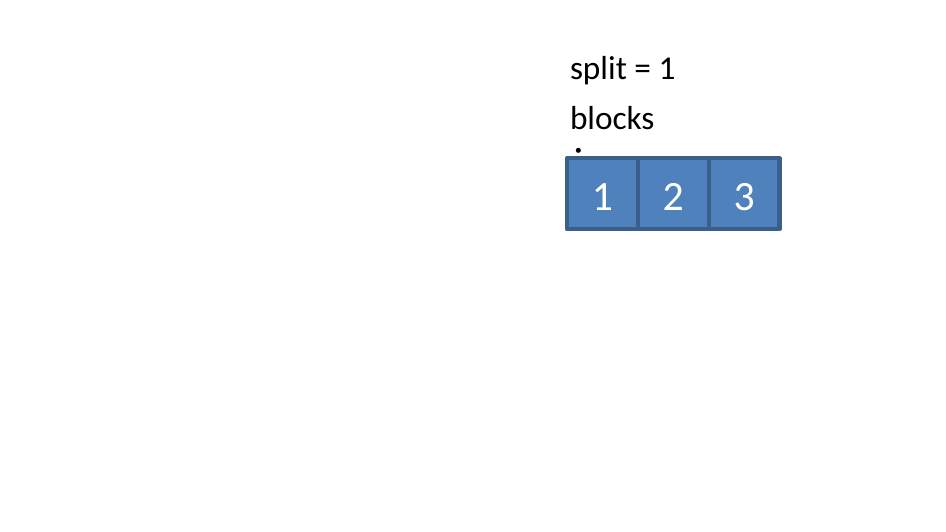

split = 1
blocks：
1
2
3